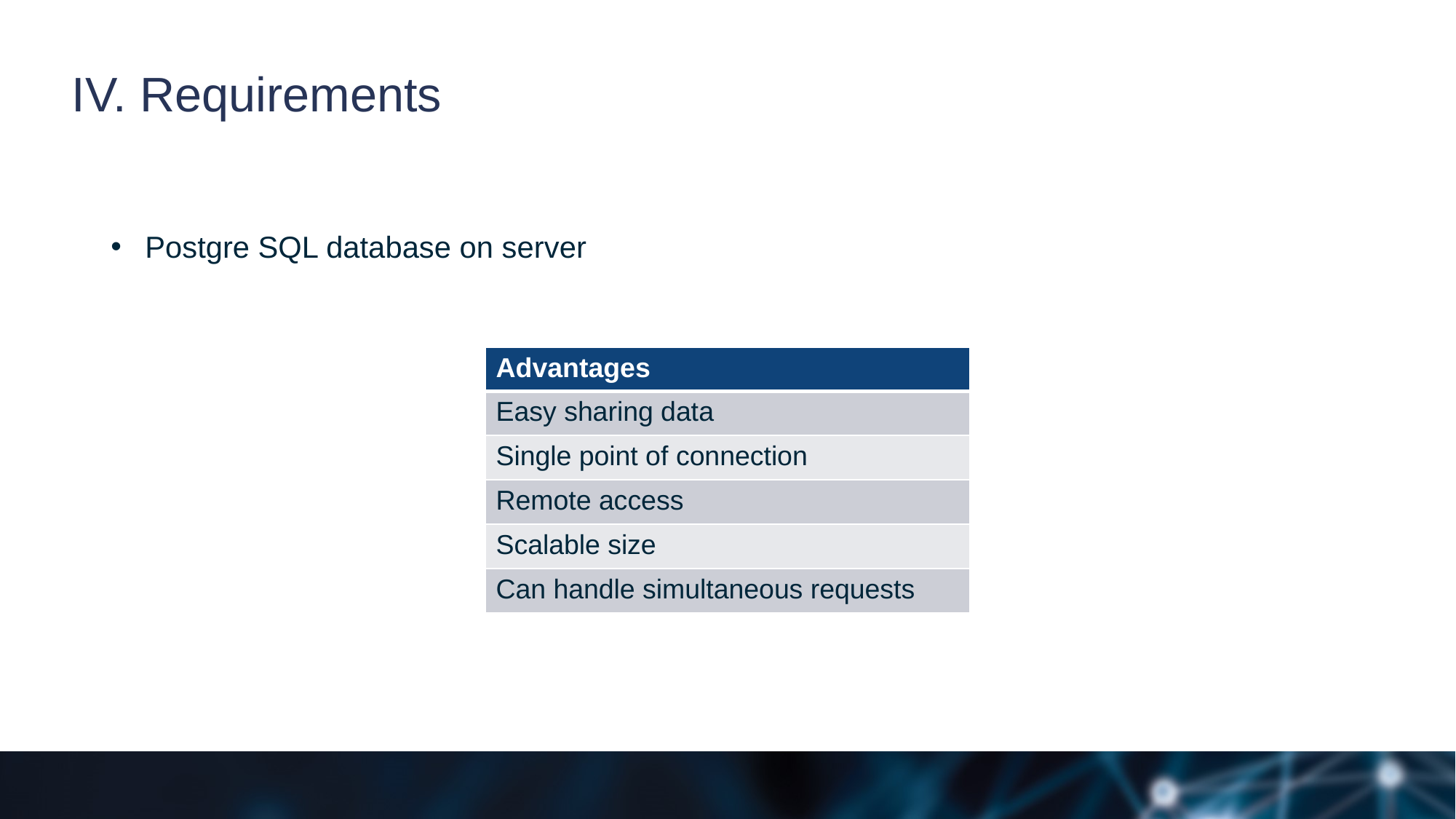

# IV. Requirements
Postgre SQL database on server
| Advantages |
| --- |
| Easy sharing data |
| Single point of connection |
| Remote access |
| Scalable size |
| Can handle simultaneous requests |